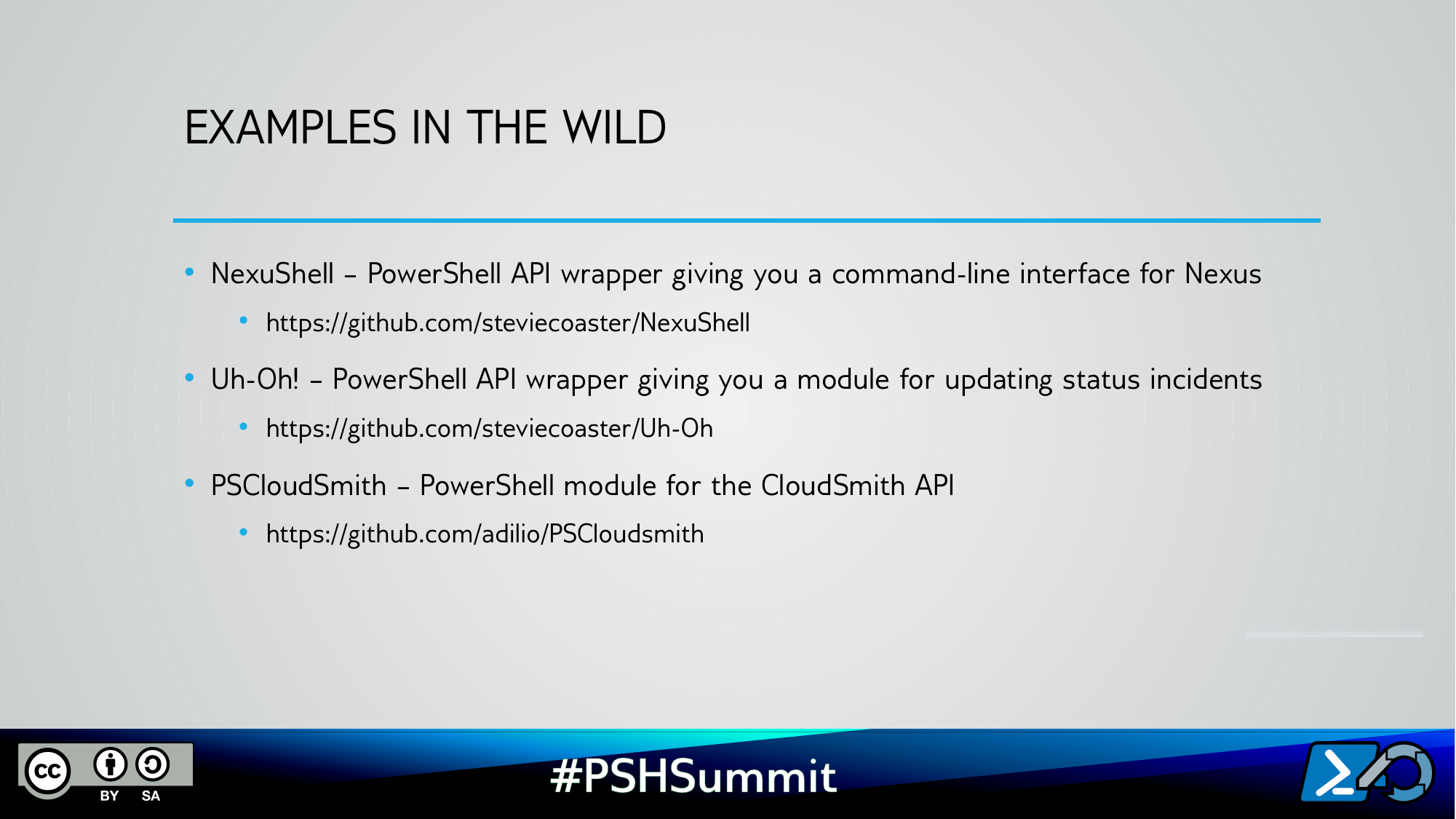

# Examples in the wild
NexuShell – PowerShell API wrapper giving you a command-line interface for Nexus
https://github.com/steviecoaster/NexuShell
Uh-Oh! – PowerShell API wrapper giving you a module for updating status incidents
https://github.com/steviecoaster/Uh-Oh
PSCloudSmith – PowerShell module for the CloudSmith API
https://github.com/adilio/PSCloudsmith